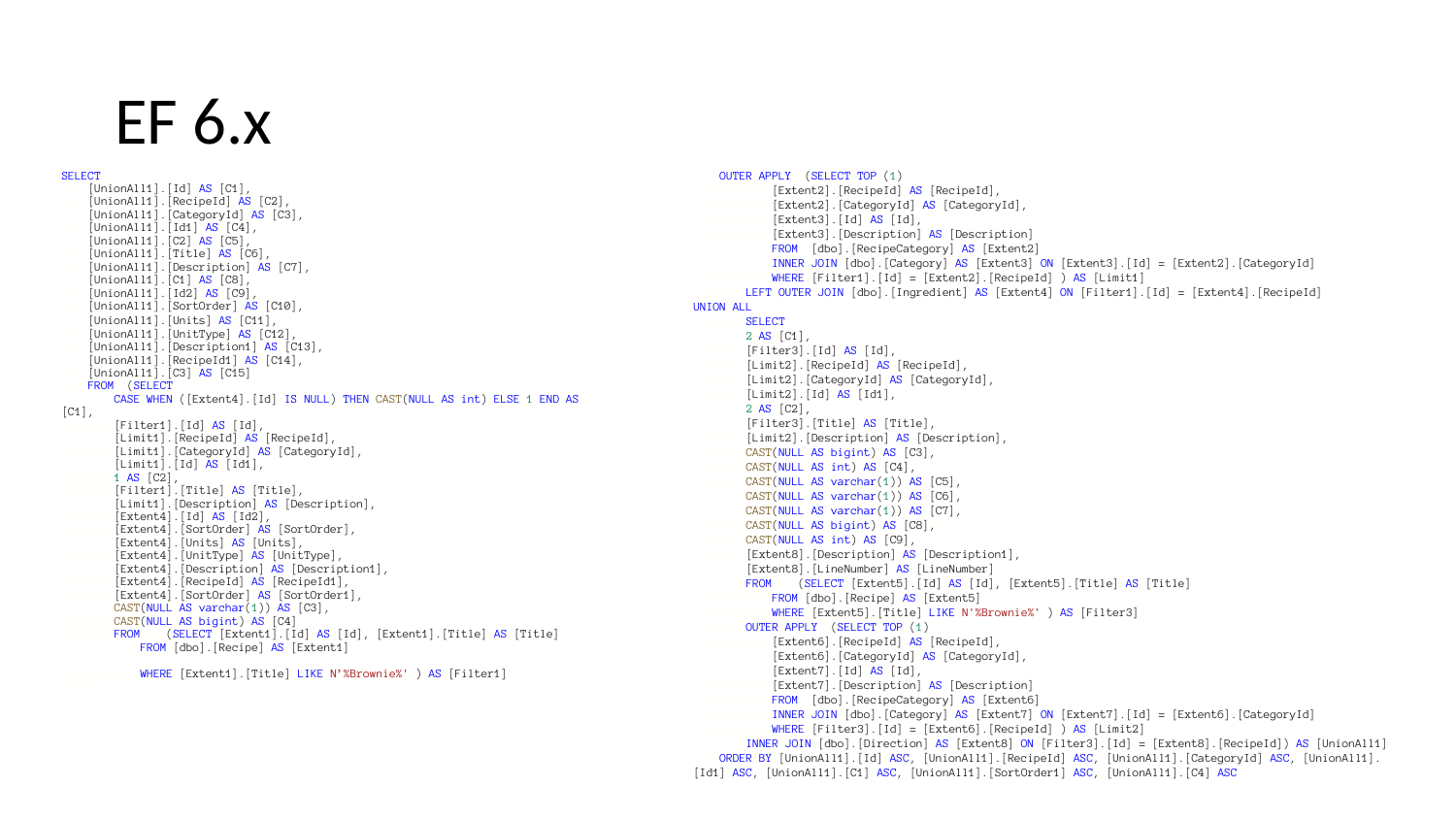

# EF 6.x

    OUTER APPLY  (SELECT TOP (1)
            [Extent2].[RecipeId] AS [RecipeId],
            [Extent2].[CategoryId] AS [CategoryId],
            [Extent3].[Id] AS [Id],
            [Extent3].[Description] AS [Description]
            FROM  [dbo].[RecipeCategory] AS [Extent2]
            INNER JOIN [dbo].[Category] AS [Extent3] ON [Extent3].[Id] = [Extent2].[CategoryId]
            WHERE [Filter1].[Id] = [Extent2].[RecipeId] ) AS [Limit1]
        LEFT OUTER JOIN [dbo].[Ingredient] AS [Extent4] ON [Filter1].[Id] = [Extent4].[RecipeId]
UNION ALL
        SELECT
        2 AS [C1],
        [Filter3].[Id] AS [Id],
        [Limit2].[RecipeId] AS [RecipeId],
        [Limit2].[CategoryId] AS [CategoryId],
        [Limit2].[Id] AS [Id1],
        2 AS [C2],
        [Filter3].[Title] AS [Title],
        [Limit2].[Description] AS [Description],
        CAST(NULL AS bigint) AS [C3],
        CAST(NULL AS int) AS [C4],
        CAST(NULL AS varchar(1)) AS [C5],
        CAST(NULL AS varchar(1)) AS [C6],
        CAST(NULL AS varchar(1)) AS [C7],
        CAST(NULL AS bigint) AS [C8],
        CAST(NULL AS int) AS [C9],
        [Extent8].[Description] AS [Description1],
        [Extent8].[LineNumber] AS [LineNumber]
        FROM    (SELECT [Extent5].[Id] AS [Id], [Extent5].[Title] AS [Title]
            FROM [dbo].[Recipe] AS [Extent5]
            WHERE [Extent5].[Title] LIKE N'%Brownie%' ) AS [Filter3]
        OUTER APPLY  (SELECT TOP (1)
            [Extent6].[RecipeId] AS [RecipeId],
            [Extent6].[CategoryId] AS [CategoryId],
            [Extent7].[Id] AS [Id],
            [Extent7].[Description] AS [Description]
            FROM  [dbo].[RecipeCategory] AS [Extent6]
            INNER JOIN [dbo].[Category] AS [Extent7] ON [Extent7].[Id] = [Extent6].[CategoryId]
            WHERE [Filter3].[Id] = [Extent6].[RecipeId] ) AS [Limit2]
        INNER JOIN [dbo].[Direction] AS [Extent8] ON [Filter3].[Id] = [Extent8].[RecipeId]) AS [UnionAll1]
    ORDER BY [UnionAll1].[Id] ASC, [UnionAll1].[RecipeId] ASC, [UnionAll1].[CategoryId] ASC, [UnionAll1].[Id1] ASC, [UnionAll1].[C1] ASC, [UnionAll1].[SortOrder1] ASC, [UnionAll1].[C4] ASC

SELECT
    [UnionAll1].[Id] AS [C1],
    [UnionAll1].[RecipeId] AS [C2],
    [UnionAll1].[CategoryId] AS [C3],
    [UnionAll1].[Id1] AS [C4],
    [UnionAll1].[C2] AS [C5],
    [UnionAll1].[Title] AS [C6],
    [UnionAll1].[Description] AS [C7],
    [UnionAll1].[C1] AS [C8],
    [UnionAll1].[Id2] AS [C9],
    [UnionAll1].[SortOrder] AS [C10],
    [UnionAll1].[Units] AS [C11],
    [UnionAll1].[UnitType] AS [C12],
    [UnionAll1].[Description1] AS [C13],
    [UnionAll1].[RecipeId1] AS [C14],
    [UnionAll1].[C3] AS [C15]
    FROM  (SELECT
        CASE WHEN ([Extent4].[Id] IS NULL) THEN CAST(NULL AS int) ELSE 1 END AS [C1],
        [Filter1].[Id] AS [Id],
        [Limit1].[RecipeId] AS [RecipeId],
        [Limit1].[CategoryId] AS [CategoryId],
        [Limit1].[Id] AS [Id1],
        1 AS [C2],
        [Filter1].[Title] AS [Title],
        [Limit1].[Description] AS [Description],
        [Extent4].[Id] AS [Id2],
        [Extent4].[SortOrder] AS [SortOrder],
        [Extent4].[Units] AS [Units],
        [Extent4].[UnitType] AS [UnitType],
        [Extent4].[Description] AS [Description1],
        [Extent4].[RecipeId] AS [RecipeId1],
        [Extent4].[SortOrder] AS [SortOrder1],
        CAST(NULL AS varchar(1)) AS [C3],
        CAST(NULL AS bigint) AS [C4]
        FROM    (SELECT [Extent1].[Id] AS [Id], [Extent1].[Title] AS [Title]
            FROM [dbo].[Recipe] AS [Extent1]

            WHERE [Extent1].[Title] LIKE N’%Brownie%' ) AS [Filter1]